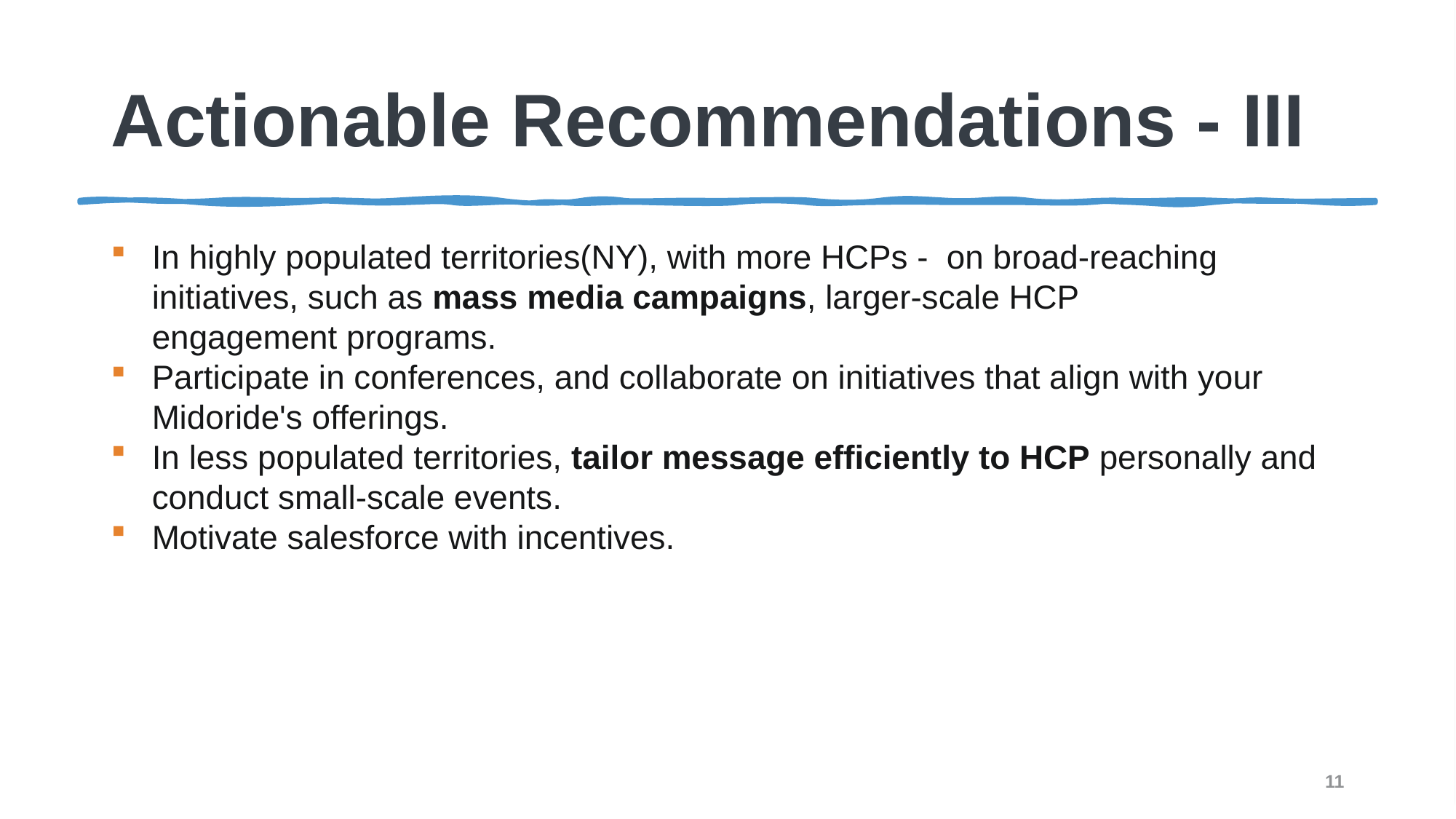

# Actionable Recommendations - III

In highly populated territories(NY), with more HCPs -  on broad-reaching initiatives, such as mass media campaigns, larger-scale HCP engagement programs.
Participate in conferences, and collaborate on initiatives that align with your Midoride's offerings.
In less populated territories, tailor message efficiently to HCP personally and conduct small-scale events.
Motivate salesforce with incentives.

11